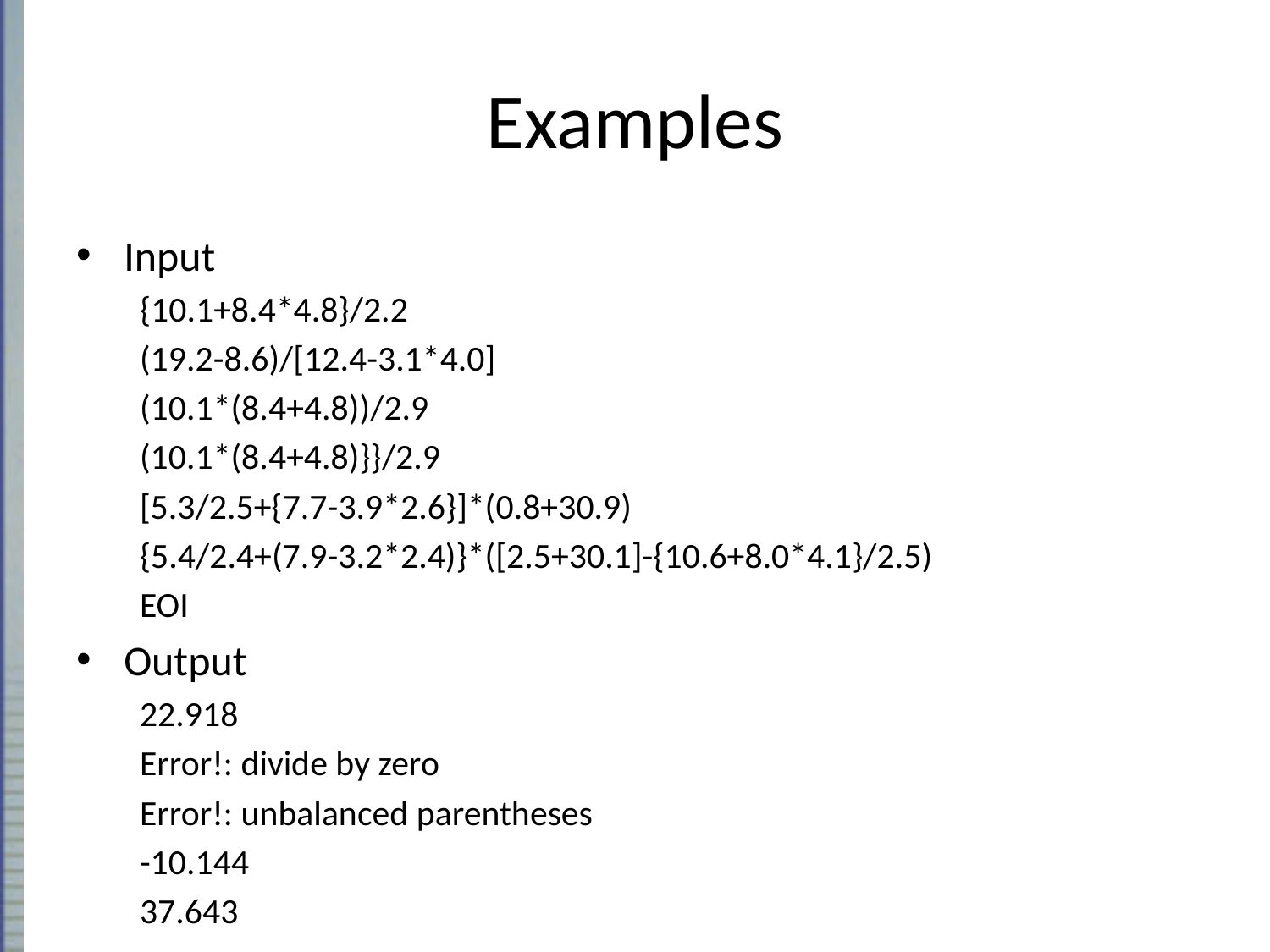

Examples
Input
{10.1+8.4*4.8}/2.2
(19.2-8.6)/[12.4-3.1*4.0]
(10.1*(8.4+4.8))/2.9
(10.1*(8.4+4.8)}}/2.9
[5.3/2.5+{7.7-3.9*2.6}]*(0.8+30.9)
{5.4/2.4+(7.9-3.2*2.4)}*([2.5+30.1]-{10.6+8.0*4.1}/2.5)
EOI
Output
22.918
Error!: divide by zero
Error!: unbalanced parentheses
-10.144
37.643